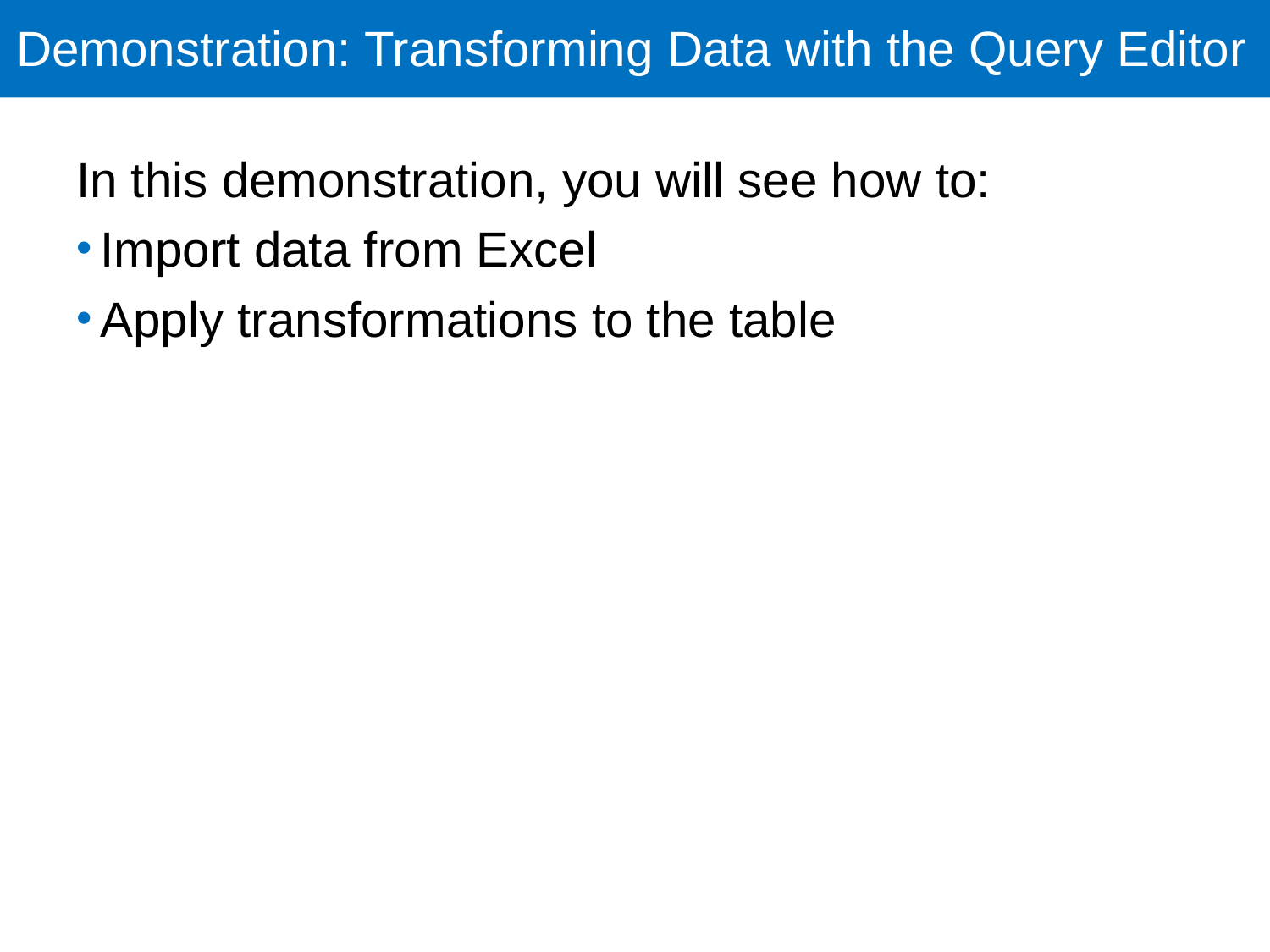

# Demonstration: Transforming Data with the Query Editor
In this demonstration, you will see how to:
Import data from Excel
Apply transformations to the table